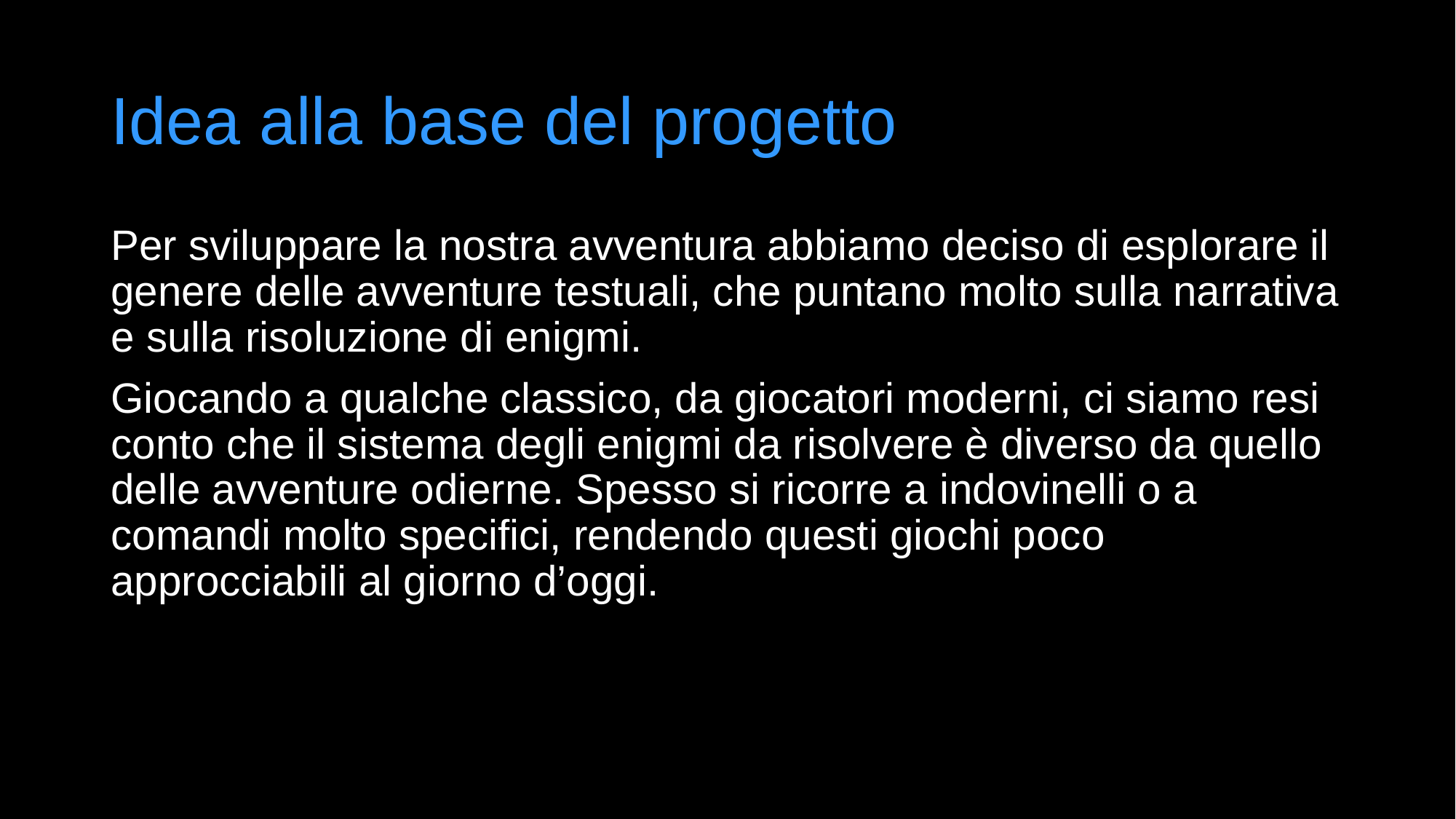

# Idea alla base del progetto
Per sviluppare la nostra avventura abbiamo deciso di esplorare il genere delle avventure testuali, che puntano molto sulla narrativa e sulla risoluzione di enigmi.
Giocando a qualche classico, da giocatori moderni, ci siamo resi conto che il sistema degli enigmi da risolvere è diverso da quello delle avventure odierne. Spesso si ricorre a indovinelli o a comandi molto specifici, rendendo questi giochi poco approcciabili al giorno d’oggi.